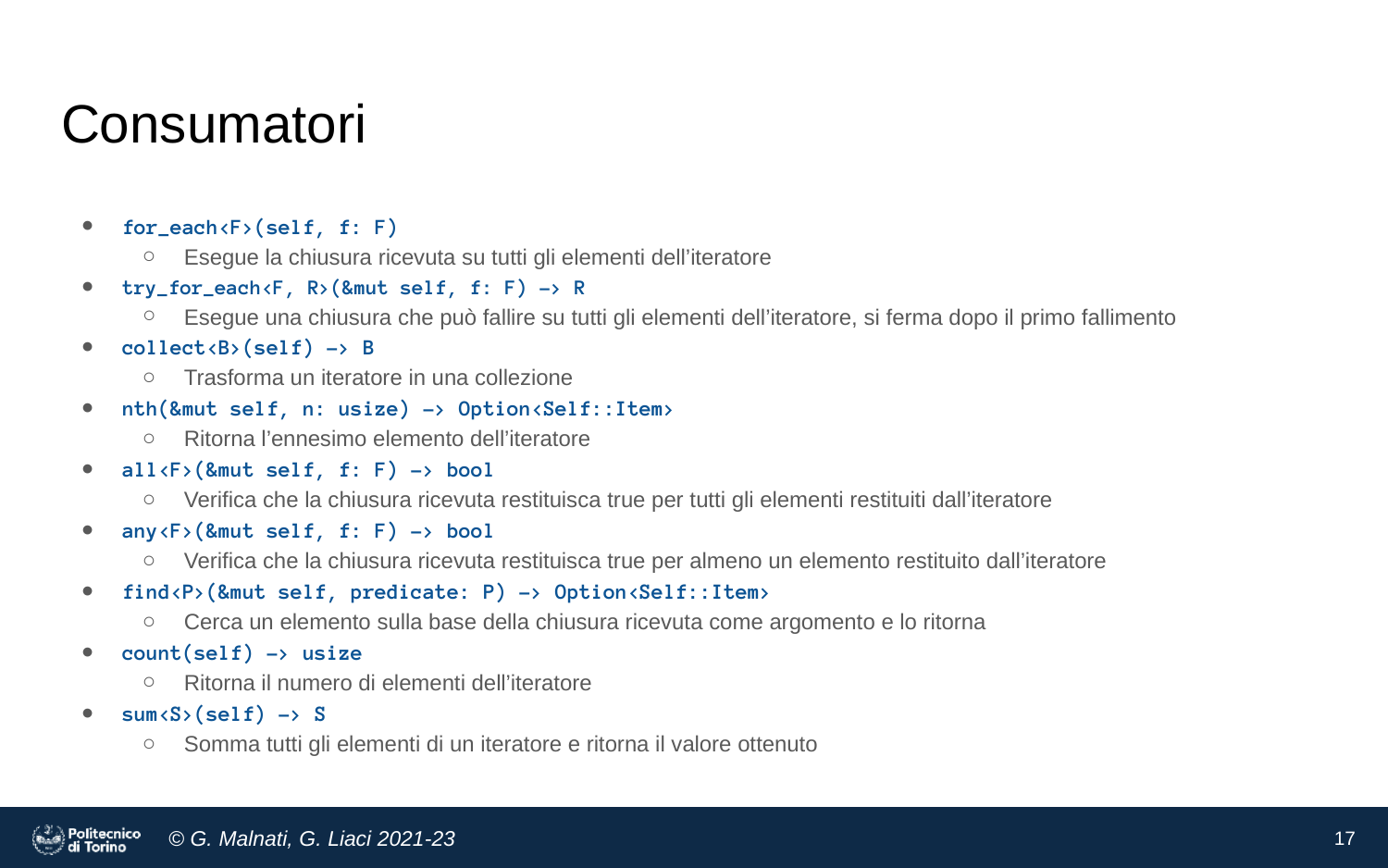

# Consumatori
for_each<F>(self, f: F)
Esegue la chiusura ricevuta su tutti gli elementi dell’iteratore
try_for_each<F, R>(&mut self, f: F) -> R
Esegue una chiusura che può fallire su tutti gli elementi dell’iteratore, si ferma dopo il primo fallimento
collect<B>(self) -> B
Trasforma un iteratore in una collezione
nth(&mut self, n: usize) -> Option<Self::Item>
Ritorna l’ennesimo elemento dell’iteratore
all<F>(&mut self, f: F) -> bool
Verifica che la chiusura ricevuta restituisca true per tutti gli elementi restituiti dall’iteratore
any<F>(&mut self, f: F) -> bool
Verifica che la chiusura ricevuta restituisca true per almeno un elemento restituito dall’iteratore
find<P>(&mut self, predicate: P) -> Option<Self::Item>
Cerca un elemento sulla base della chiusura ricevuta come argomento e lo ritorna
count(self) -> usize
Ritorna il numero di elementi dell’iteratore
sum<S>(self) -> S
Somma tutti gli elementi di un iteratore e ritorna il valore ottenuto
17